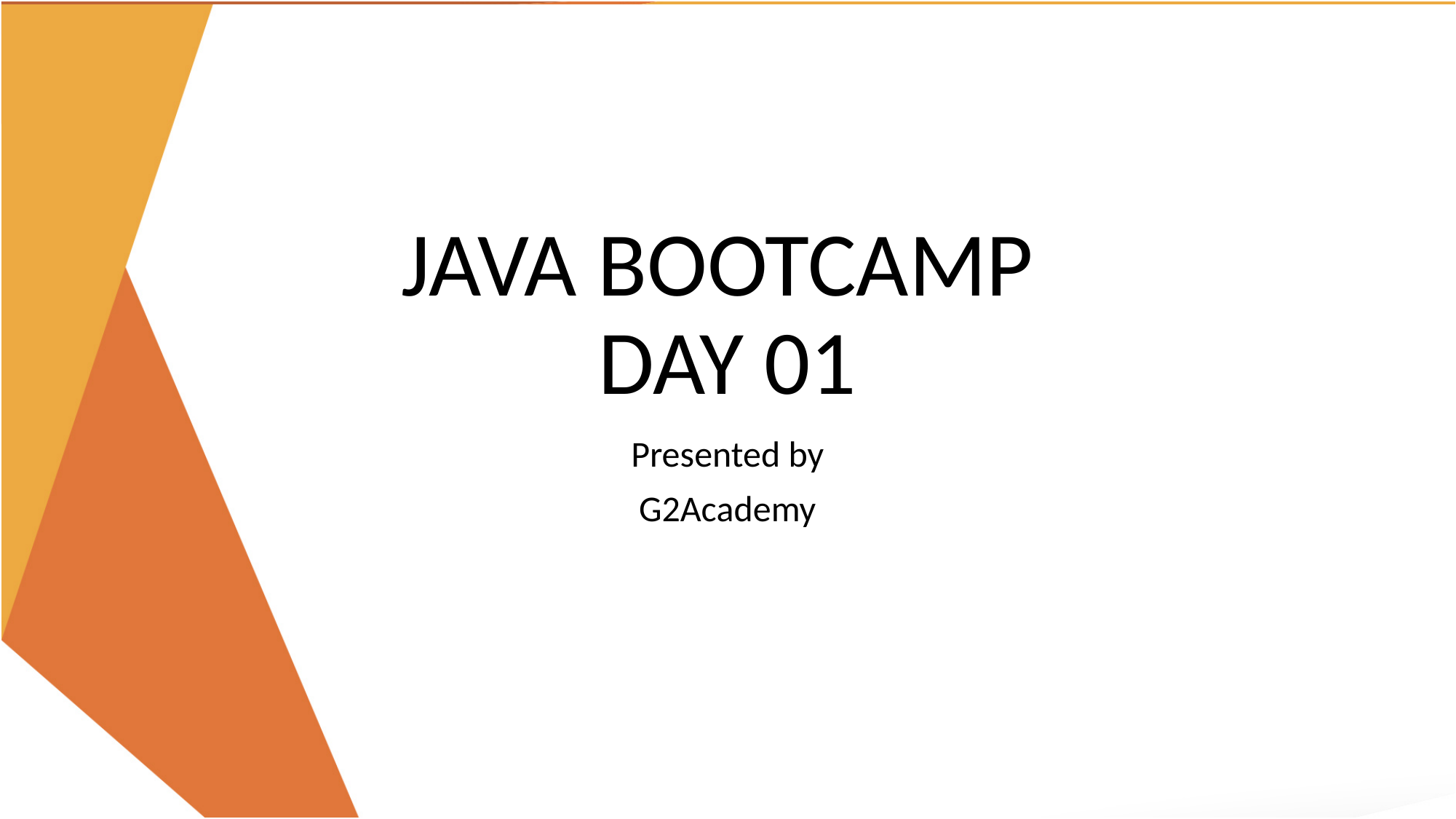

# JAVA BOOTCAMP DAY 01
Presented by
G2Academy